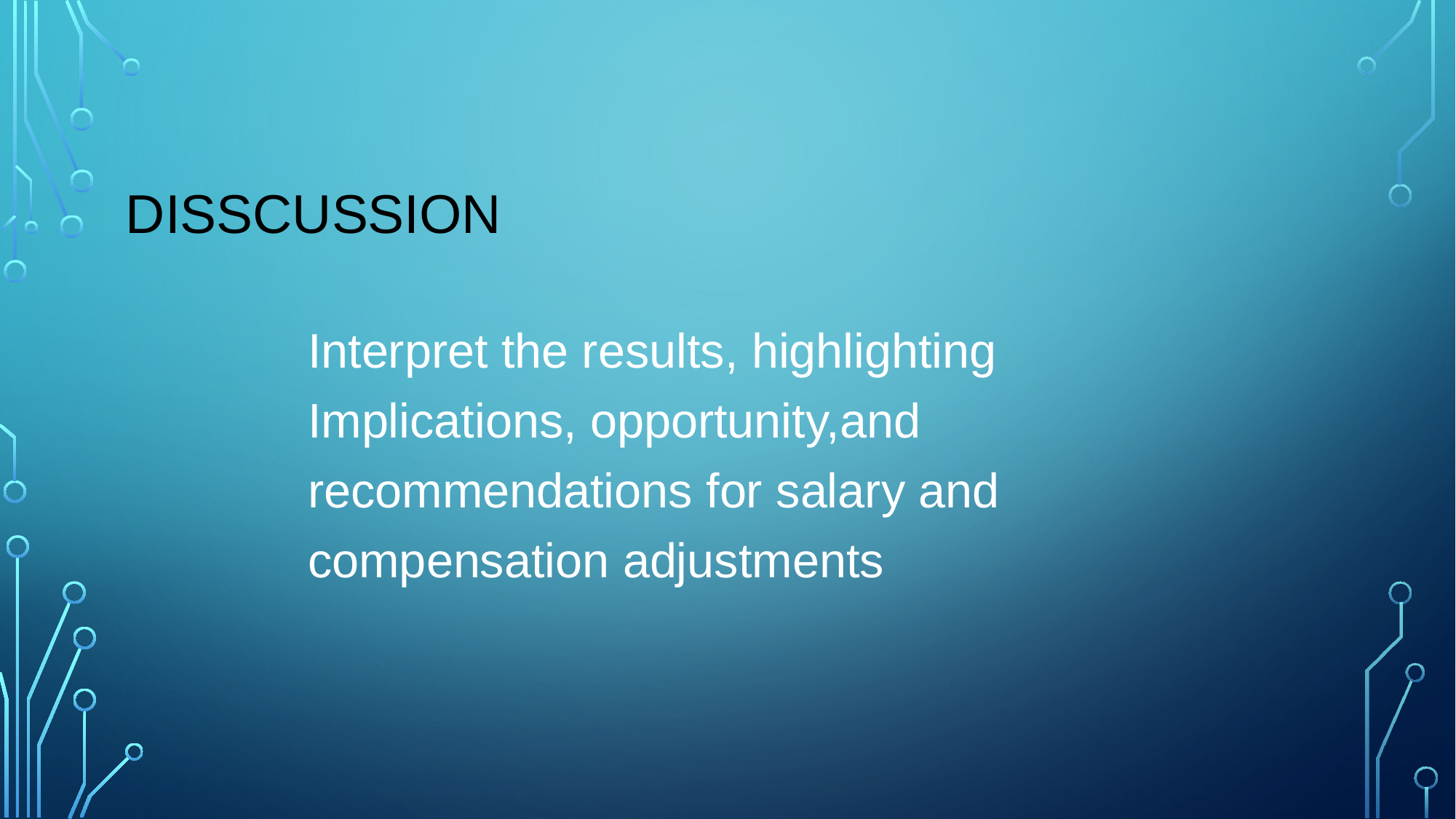

# Disscussion
Interpret the results, highlighting Implications, opportunity,and recommendations for salary and compensation adjustments